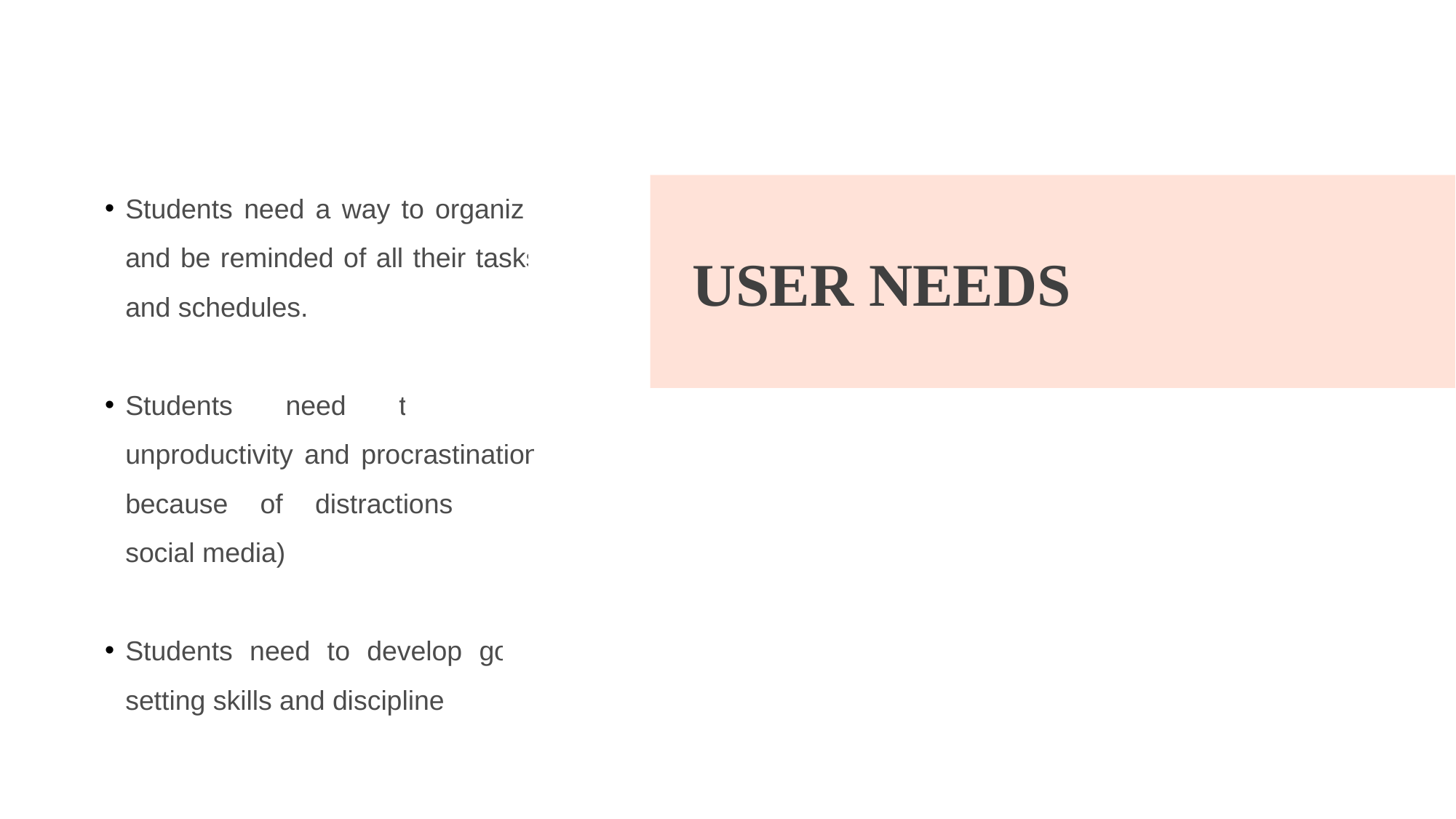

Students need a way to organize and be reminded of all their tasks and schedules.

Students need to avoid unproductivity and procrastination because of distractions (e.g. social media)

Students need to develop goal-setting skills and discipline

USER NEEDS